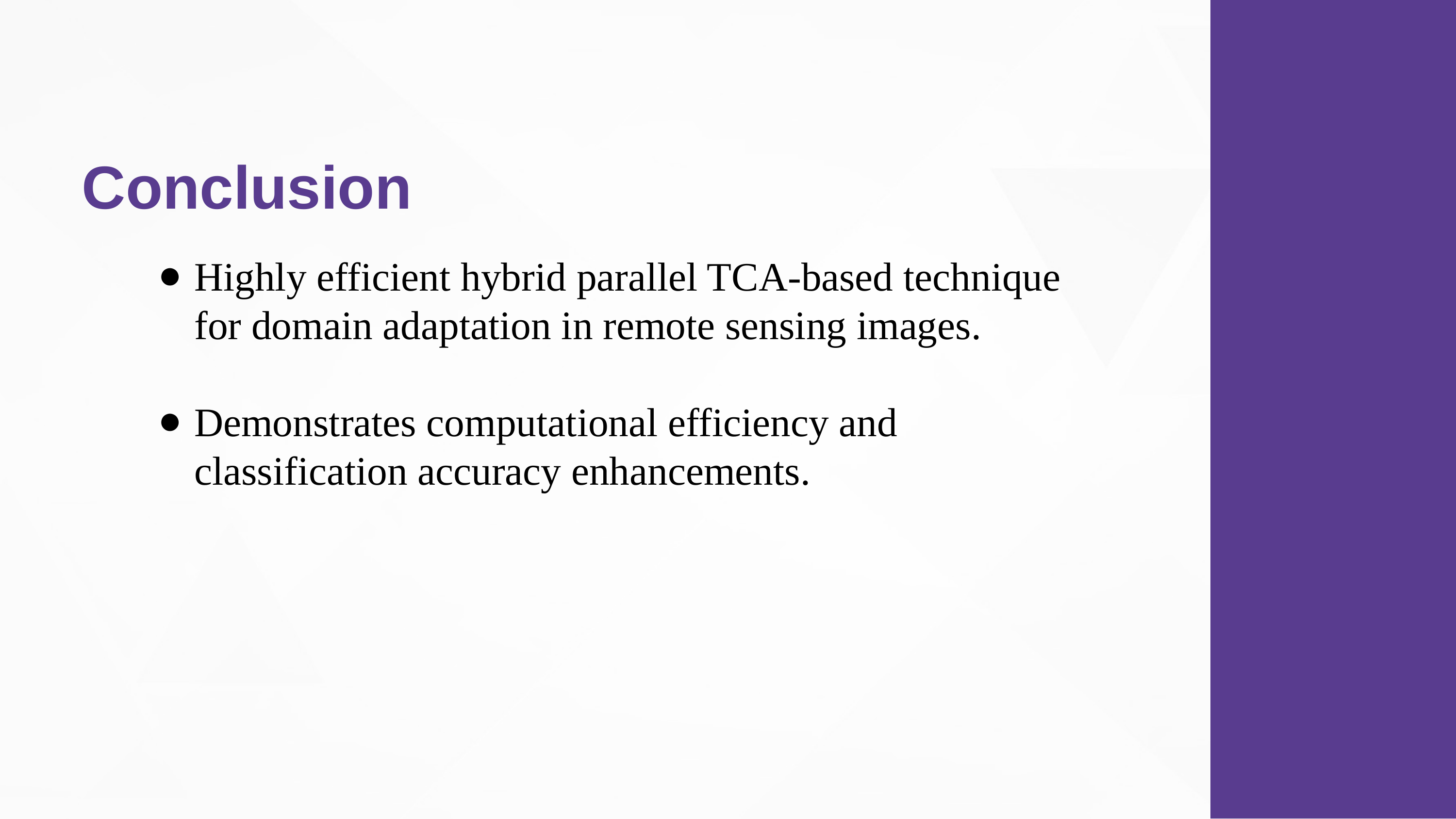

Conclusion
Highly efficient hybrid parallel TCA-based technique for domain adaptation in remote sensing images.

Demonstrates computational efficiency and classification accuracy enhancements.